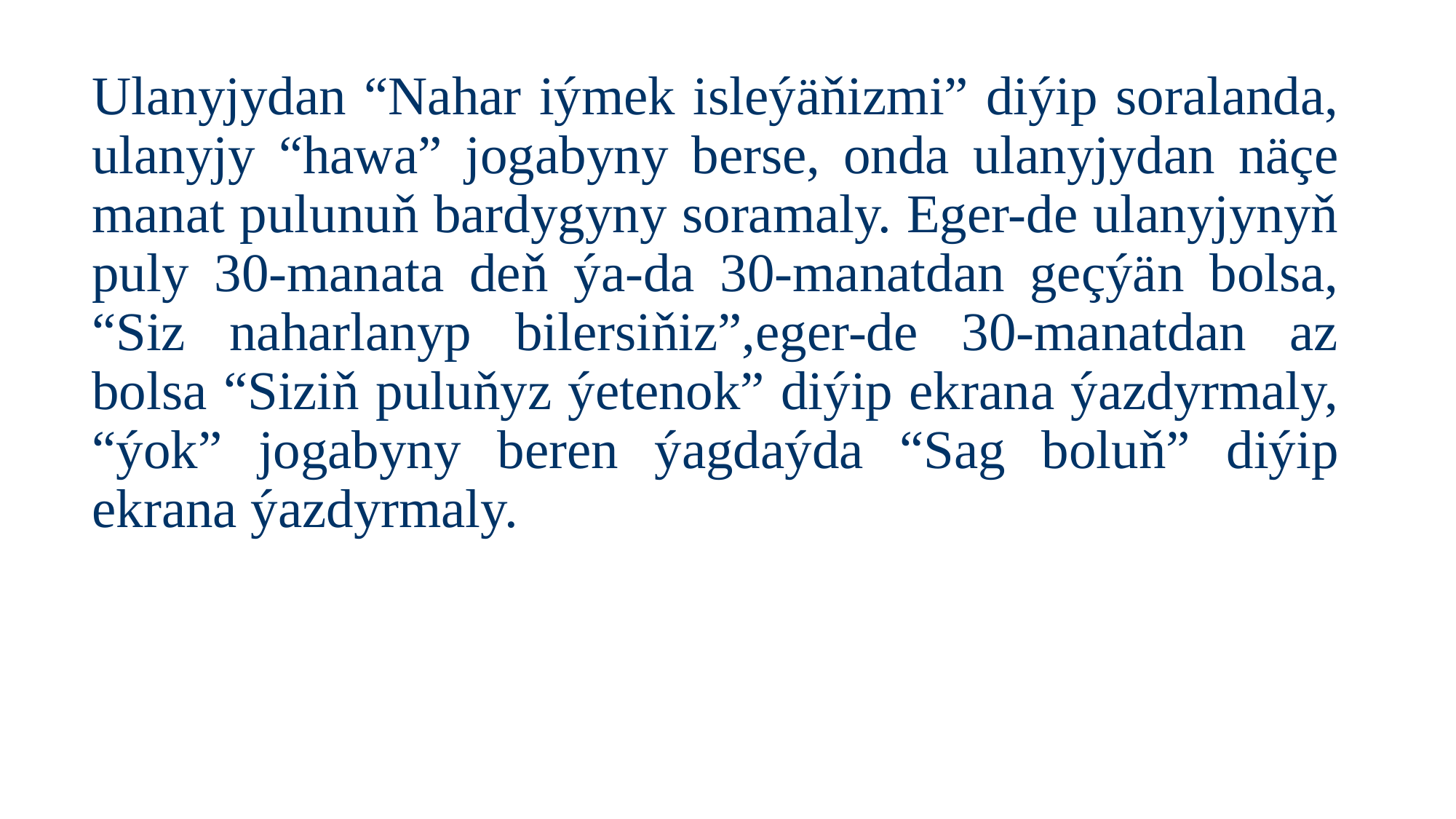

# Ulanyjydan “Nahar iýmek isleýäňizmi” diýip soralanda, ulanyjy “hawa” jogabyny berse, onda ulanyjydan näçe manat pulunuň bardygyny soramaly. Eger-de ulanyjynyň puly 30-manata deň ýa-da 30-manatdan geçýän bolsa, “Siz naharlanyp bilersiňiz”,eger-de 30-manatdan az bolsa “Siziň puluňyz ýetenok” diýip ekrana ýazdyrmaly, “ýok” jogabyny beren ýagdaýda “Sag boluň” diýip ekrana ýazdyrmaly.